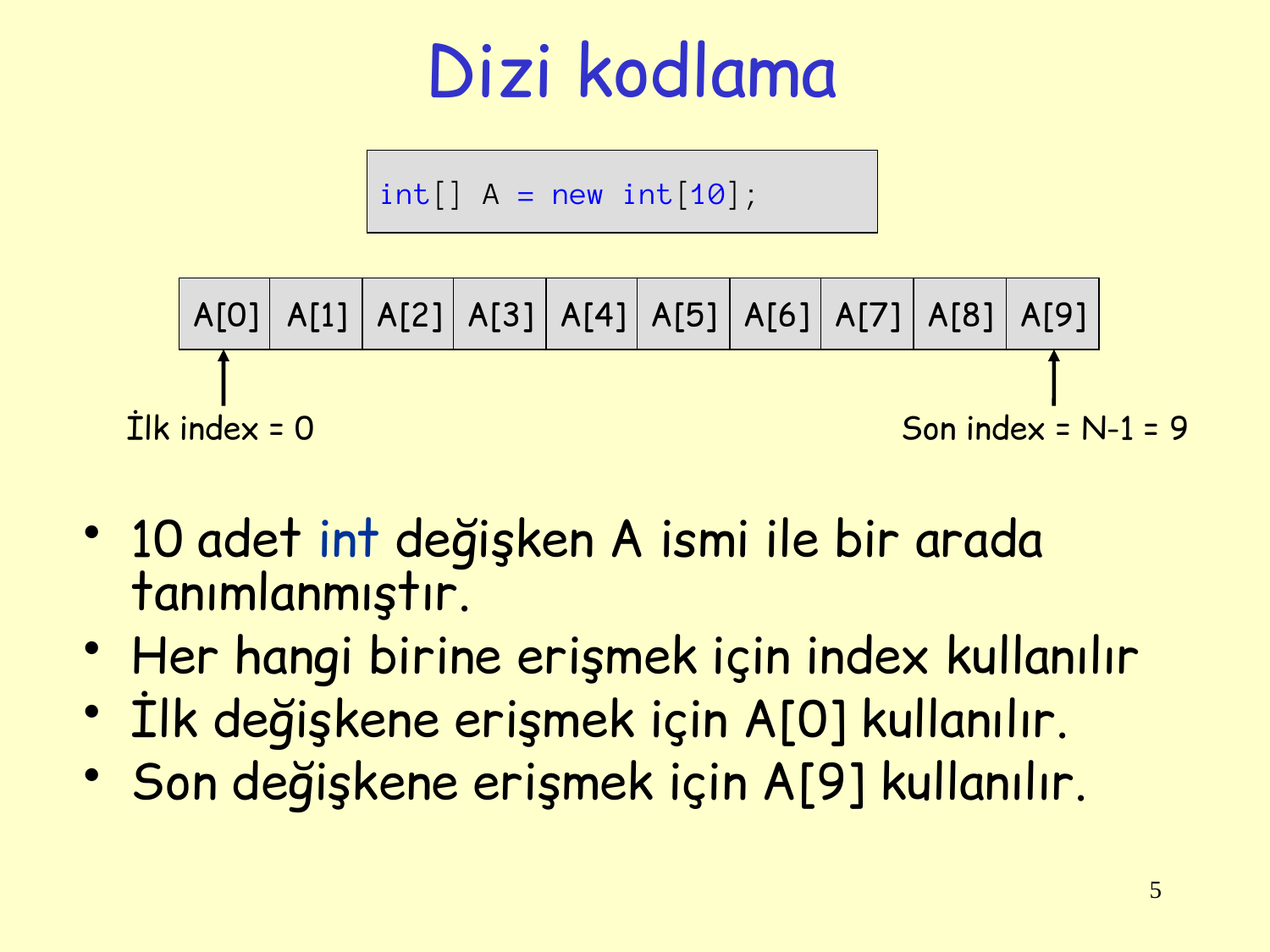

# Dizi kodlama
int[] A = new int[10];
A[0]
A[1]
A[2]
A[3]
A[4]
A[5]
A[6]
A[7]
A[8]
A[9]

İlk index = 0
Son index = N-1 = 9
10 adet int değişken A ismi ile bir arada tanımlanmıştır.
Her hangi birine erişmek için index kullanılır
İlk değişkene erişmek için A[0] kullanılır.
Son değişkene erişmek için A[9] kullanılır.
5